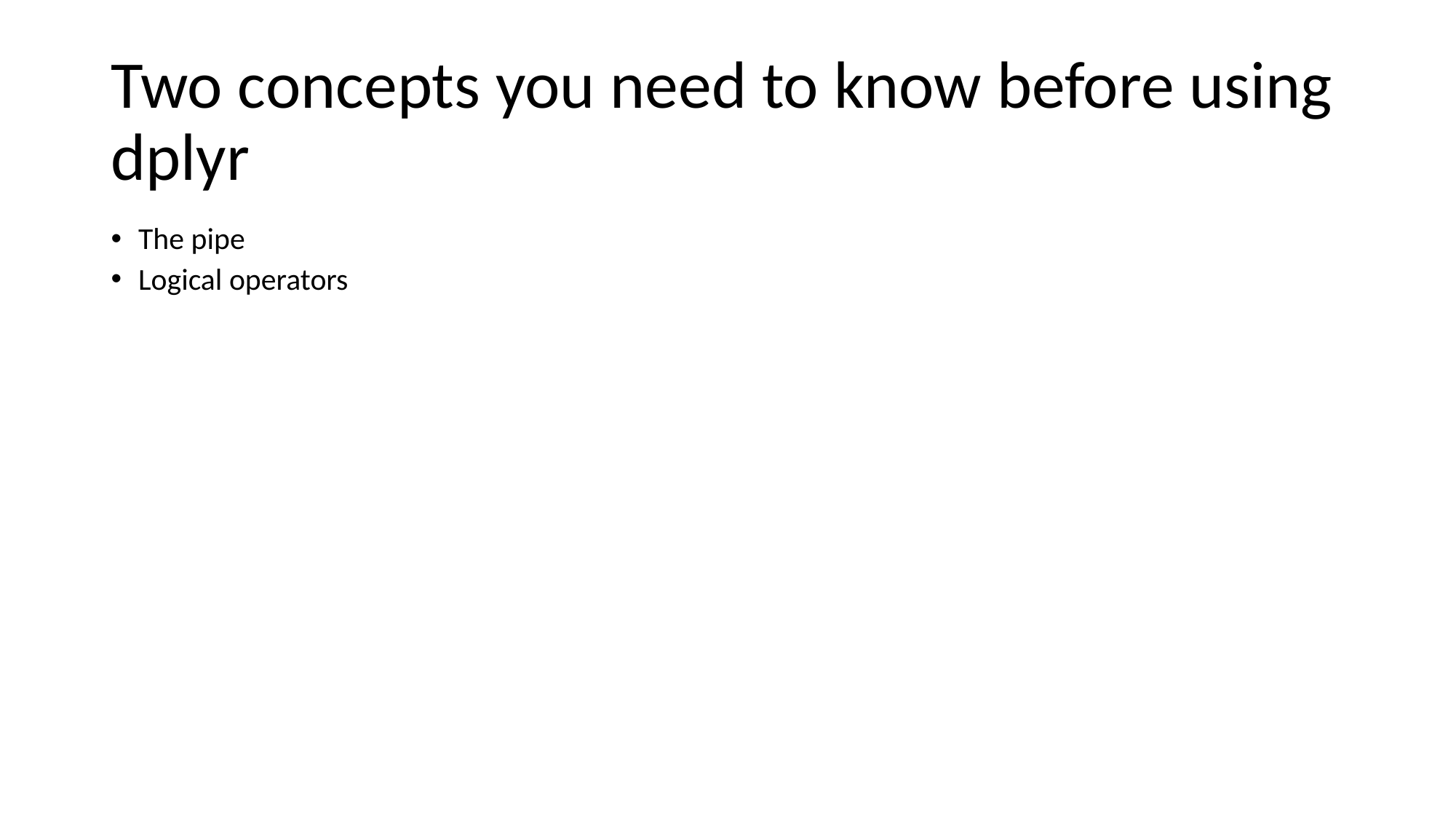

# Two concepts you need to know before using dplyr
The pipe
Logical operators